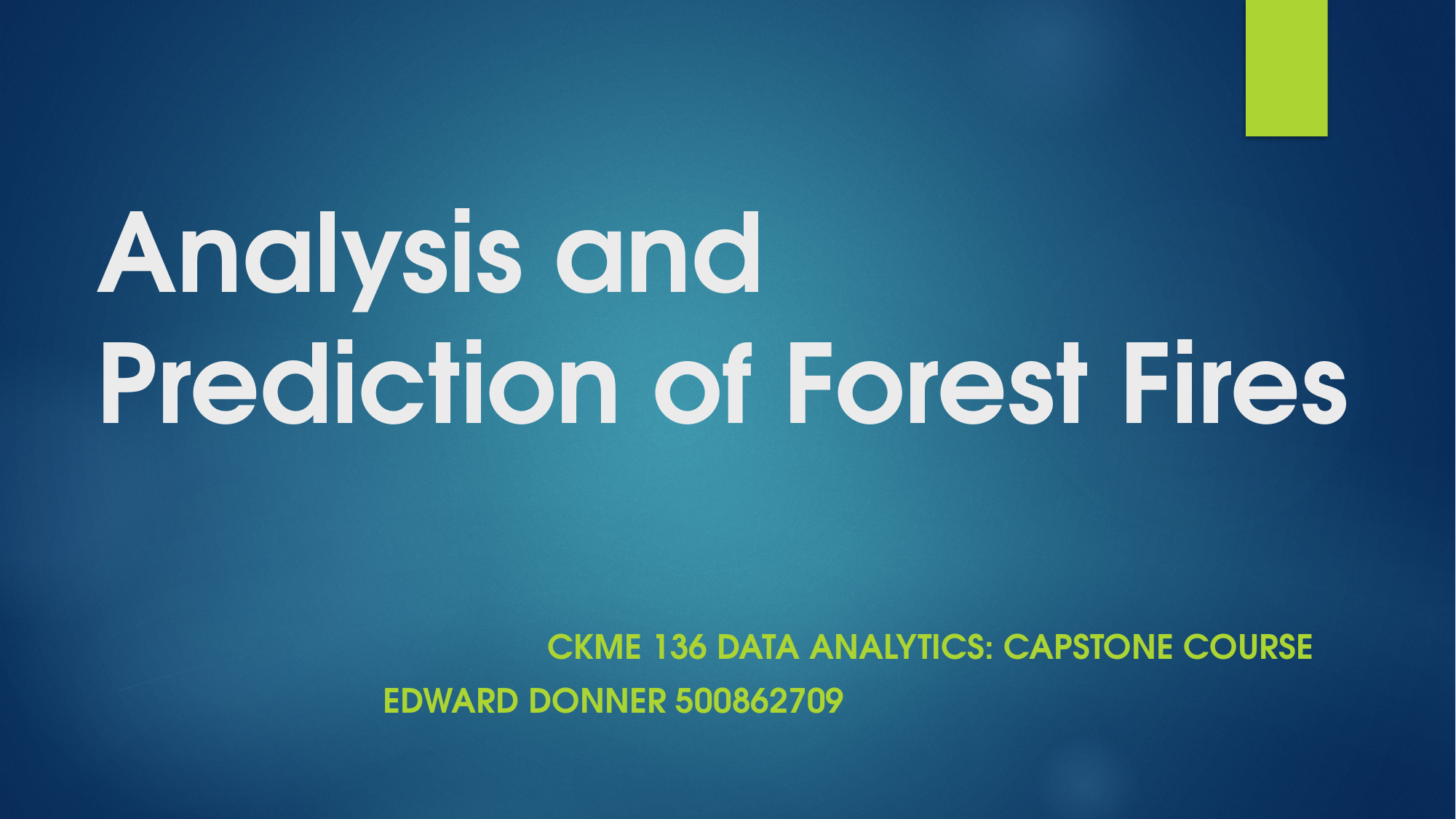

# Analysis and Prediction of Forest Fires
CKME 136 Data Analytics: Capstone Course
										Edward Donner 500862709